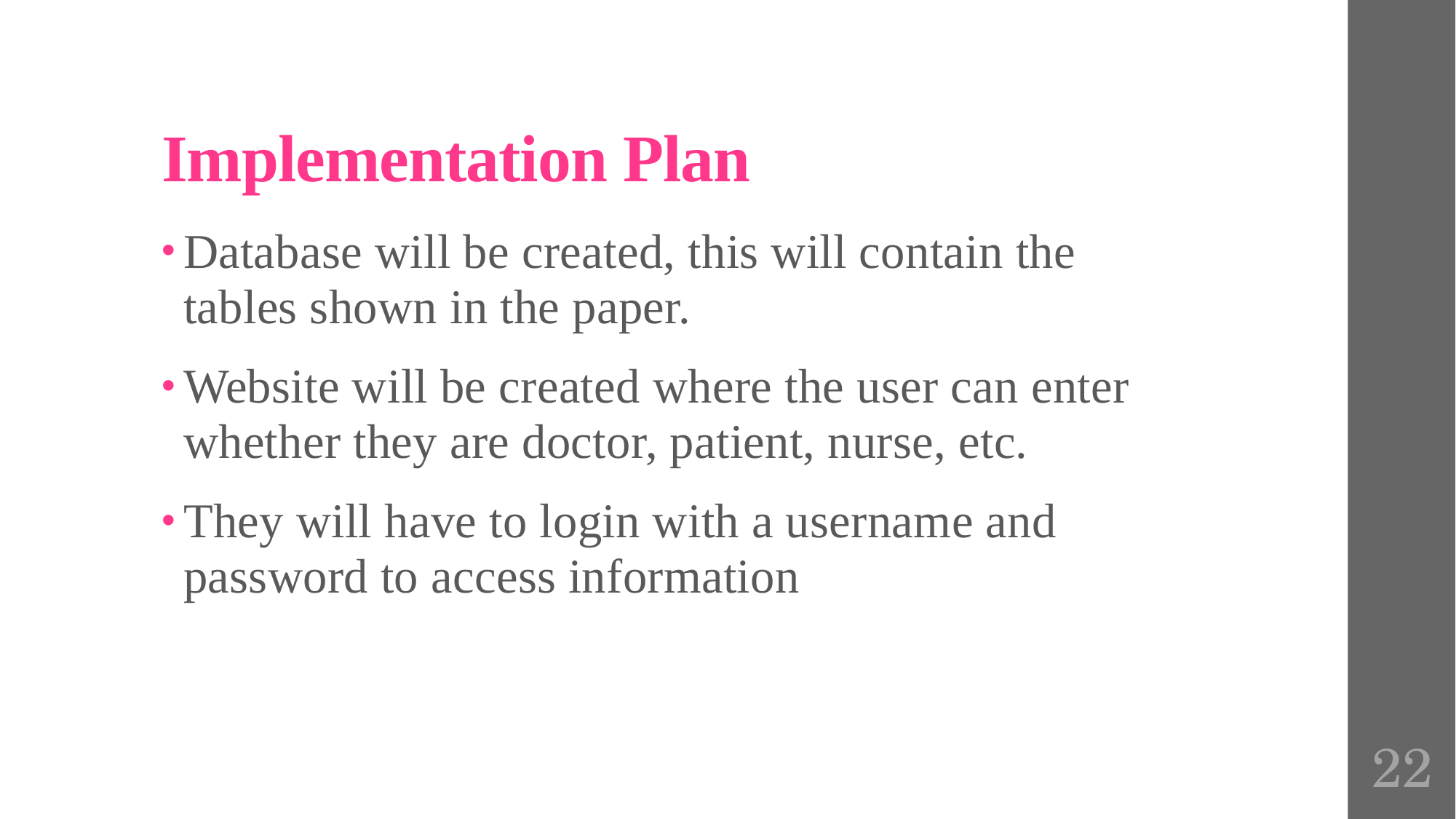

# Implementation Plan
Database will be created, this will contain the tables shown in the paper.
Website will be created where the user can enter whether they are doctor, patient, nurse, etc.
They will have to login with a username and password to access information
22